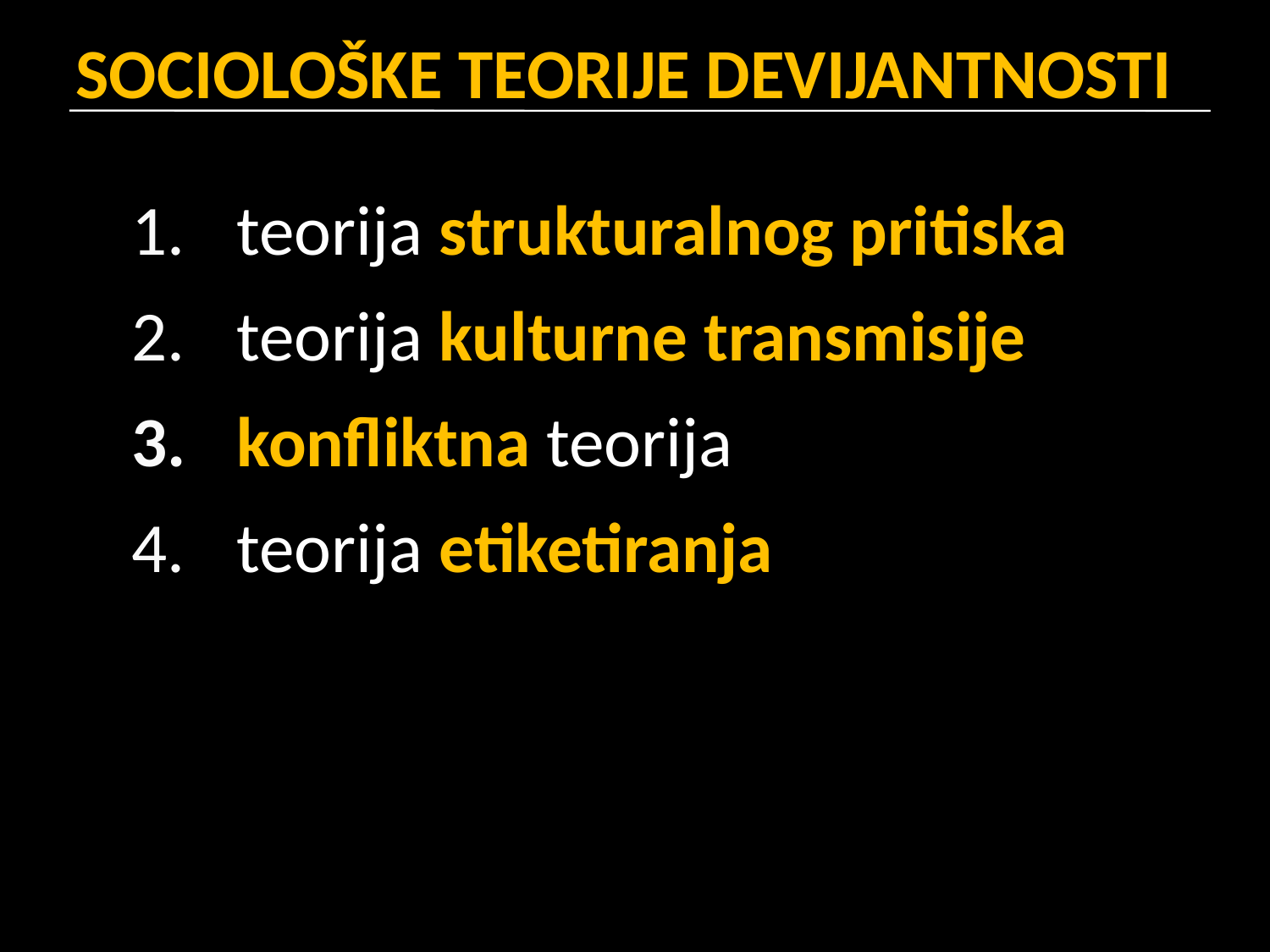

# SOCIOLOŠKE TEORIJE DEVIJANTNOSTI
teorija strukturalnog pritiska
teorija kulturne transmisije
konfliktna teorija
teorija etiketiranja